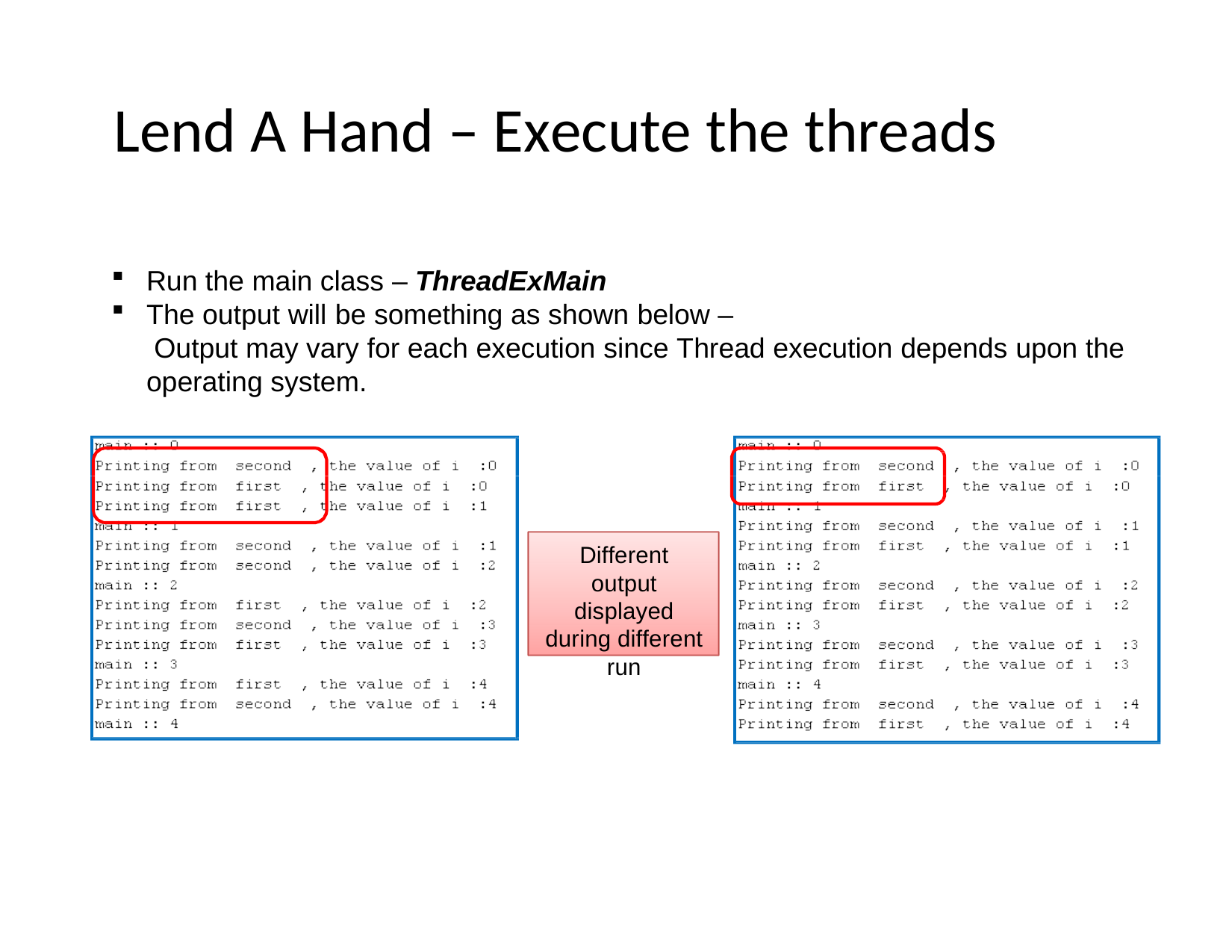

# Lend A Hand – Execute the threads
Run the main class – ThreadExMain
The output will be something as shown below –
Output may vary for each execution since Thread execution depends upon the operating system.

Different output displayed during different run
10